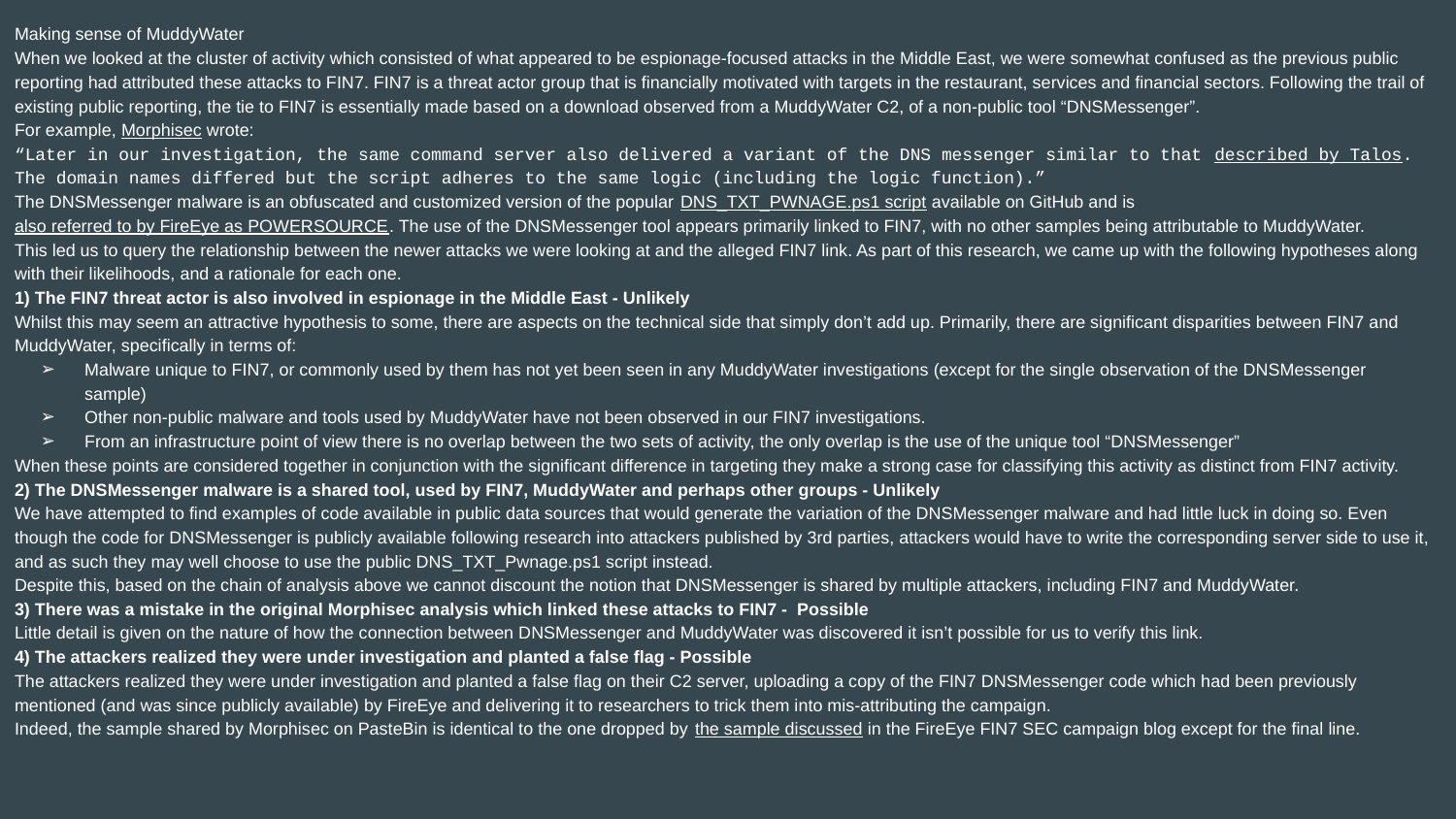

Making sense of MuddyWater
When we looked at the cluster of activity which consisted of what appeared to be espionage-focused attacks in the Middle East, we were somewhat confused as the previous public reporting had attributed these attacks to FIN7. FIN7 is a threat actor group that is financially motivated with targets in the restaurant, services and financial sectors. Following the trail of existing public reporting, the tie to FIN7 is essentially made based on a download observed from a MuddyWater C2, of a non-public tool “DNSMessenger”.
For example, Morphisec wrote:
“Later in our investigation, the same command server also delivered a variant of the DNS messenger similar to that described by Talos. The domain names differed but the script adheres to the same logic (including the logic function).”
The DNSMessenger malware is an obfuscated and customized version of the popular DNS_TXT_PWNAGE.ps1 script available on GitHub and is also referred to by FireEye as POWERSOURCE. The use of the DNSMessenger tool appears primarily linked to FIN7, with no other samples being attributable to MuddyWater.
This led us to query the relationship between the newer attacks we were looking at and the alleged FIN7 link. As part of this research, we came up with the following hypotheses along with their likelihoods, and a rationale for each one.
1) The FIN7 threat actor is also involved in espionage in the Middle East - Unlikely
Whilst this may seem an attractive hypothesis to some, there are aspects on the technical side that simply don’t add up. Primarily, there are significant disparities between FIN7 and MuddyWater, specifically in terms of:
Malware unique to FIN7, or commonly used by them has not yet been seen in any MuddyWater investigations (except for the single observation of the DNSMessenger sample)
Other non-public malware and tools used by MuddyWater have not been observed in our FIN7 investigations.
From an infrastructure point of view there is no overlap between the two sets of activity, the only overlap is the use of the unique tool “DNSMessenger”
When these points are considered together in conjunction with the significant difference in targeting they make a strong case for classifying this activity as distinct from FIN7 activity.
2) The DNSMessenger malware is a shared tool, used by FIN7, MuddyWater and perhaps other groups - Unlikely
We have attempted to find examples of code available in public data sources that would generate the variation of the DNSMessenger malware and had little luck in doing so. Even though the code for DNSMessenger is publicly available following research into attackers published by 3rd parties, attackers would have to write the corresponding server side to use it, and as such they may well choose to use the public DNS_TXT_Pwnage.ps1 script instead.
Despite this, based on the chain of analysis above we cannot discount the notion that DNSMessenger is shared by multiple attackers, including FIN7 and MuddyWater.
3) There was a mistake in the original Morphisec analysis which linked these attacks to FIN7 -  Possible
Little detail is given on the nature of how the connection between DNSMessenger and MuddyWater was discovered it isn’t possible for us to verify this link.
4) The attackers realized they were under investigation and planted a false flag - Possible
The attackers realized they were under investigation and planted a false flag on their C2 server, uploading a copy of the FIN7 DNSMessenger code which had been previously mentioned (and was since publicly available) by FireEye and delivering it to researchers to trick them into mis-attributing the campaign.
Indeed, the sample shared by Morphisec on PasteBin is identical to the one dropped by the sample discussed in the FireEye FIN7 SEC campaign blog except for the final line.